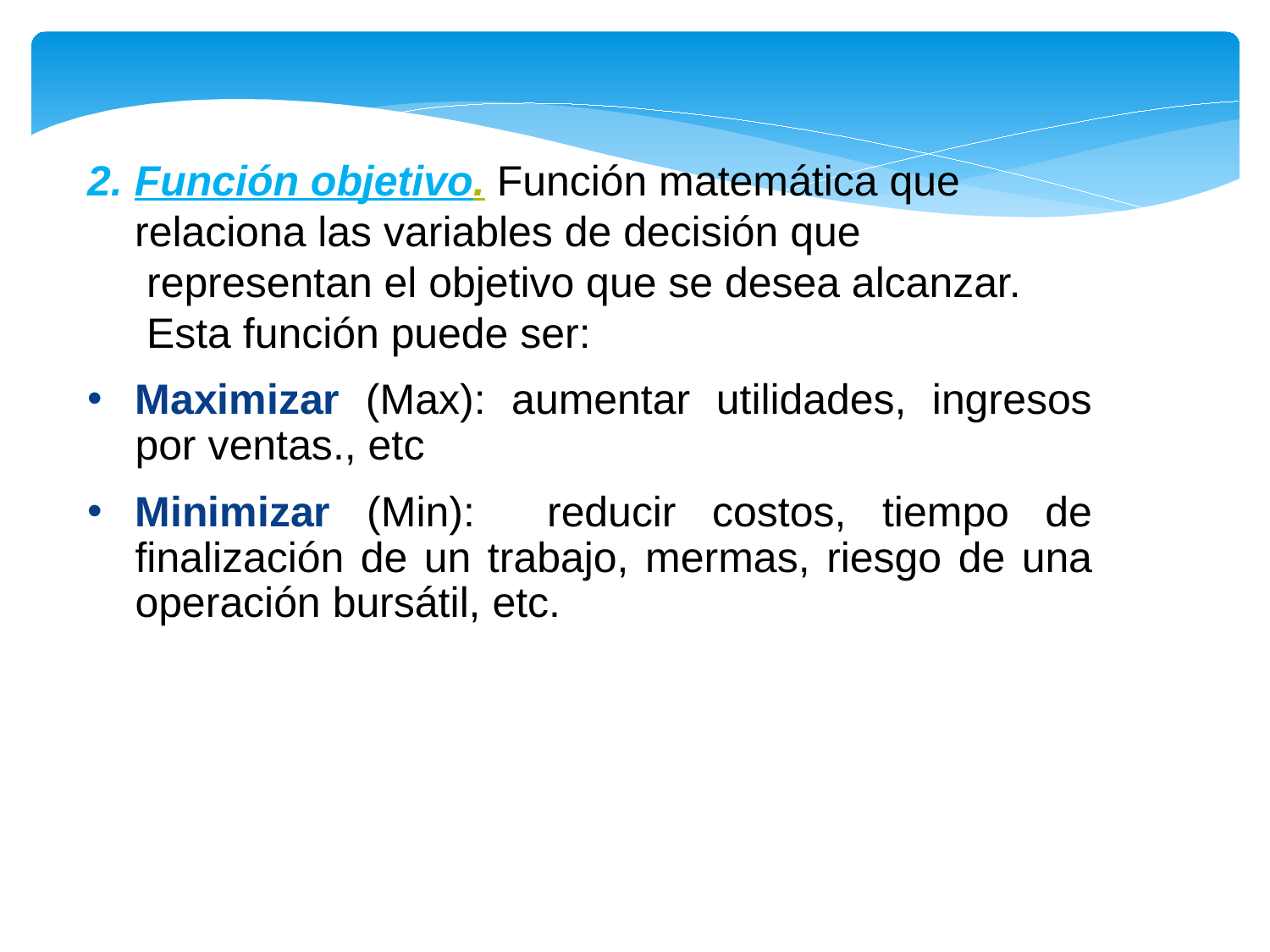

2. Función objetivo. Función matemática que
    relaciona las variables de decisión que
     representan el objetivo que se desea alcanzar.
     Esta función puede ser:
Maximizar (Max): aumentar utilidades, ingresos por ventas., etc
Minimizar (Min):  reducir costos, tiempo de finalización de un trabajo, mermas, riesgo de una operación bursátil, etc.